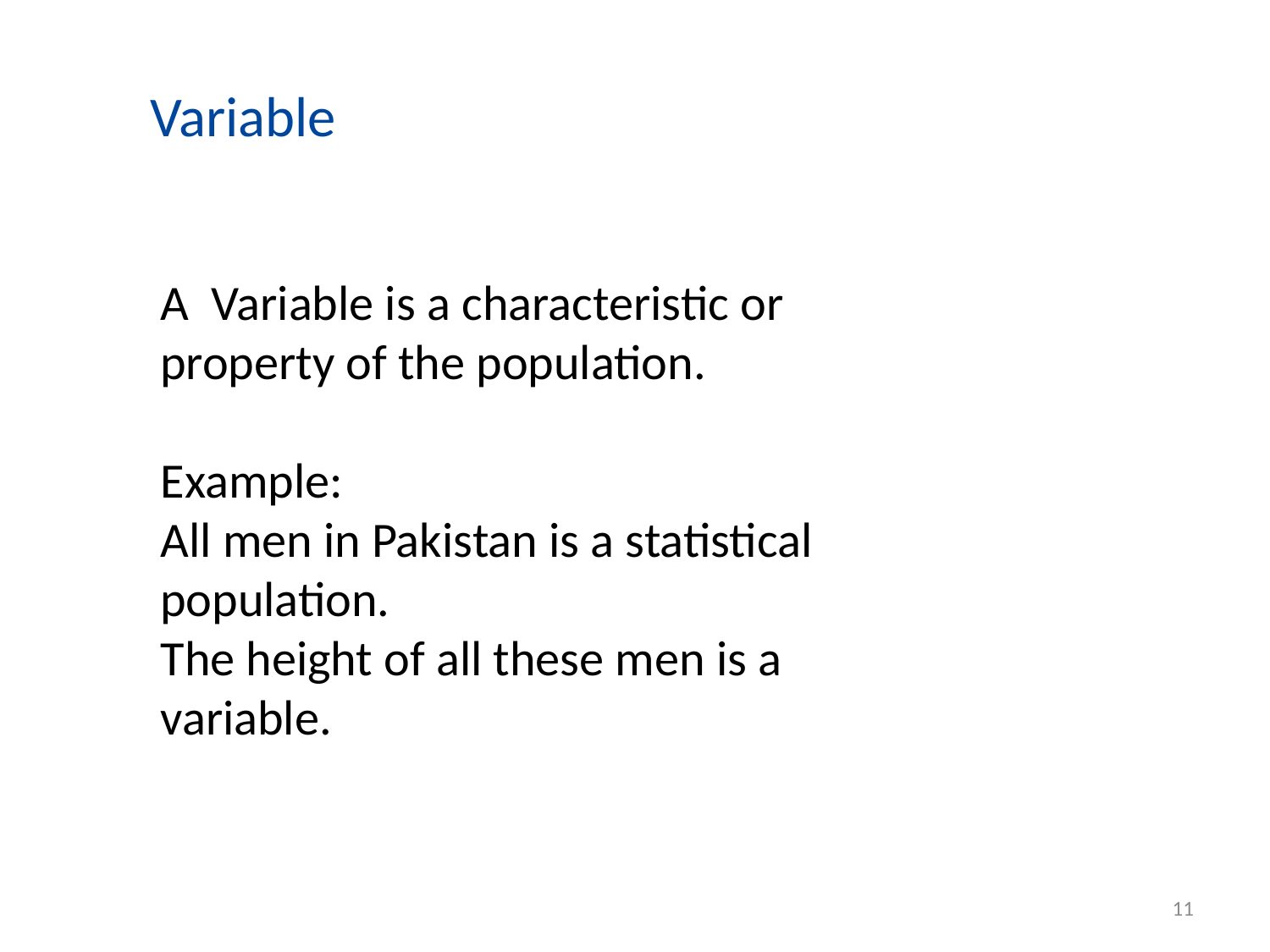

Variable
A  Variable is a characteristic or  property of the population.

Example:
All men in Pakistan is a statistical population.
The height of all these men is a variable.

11